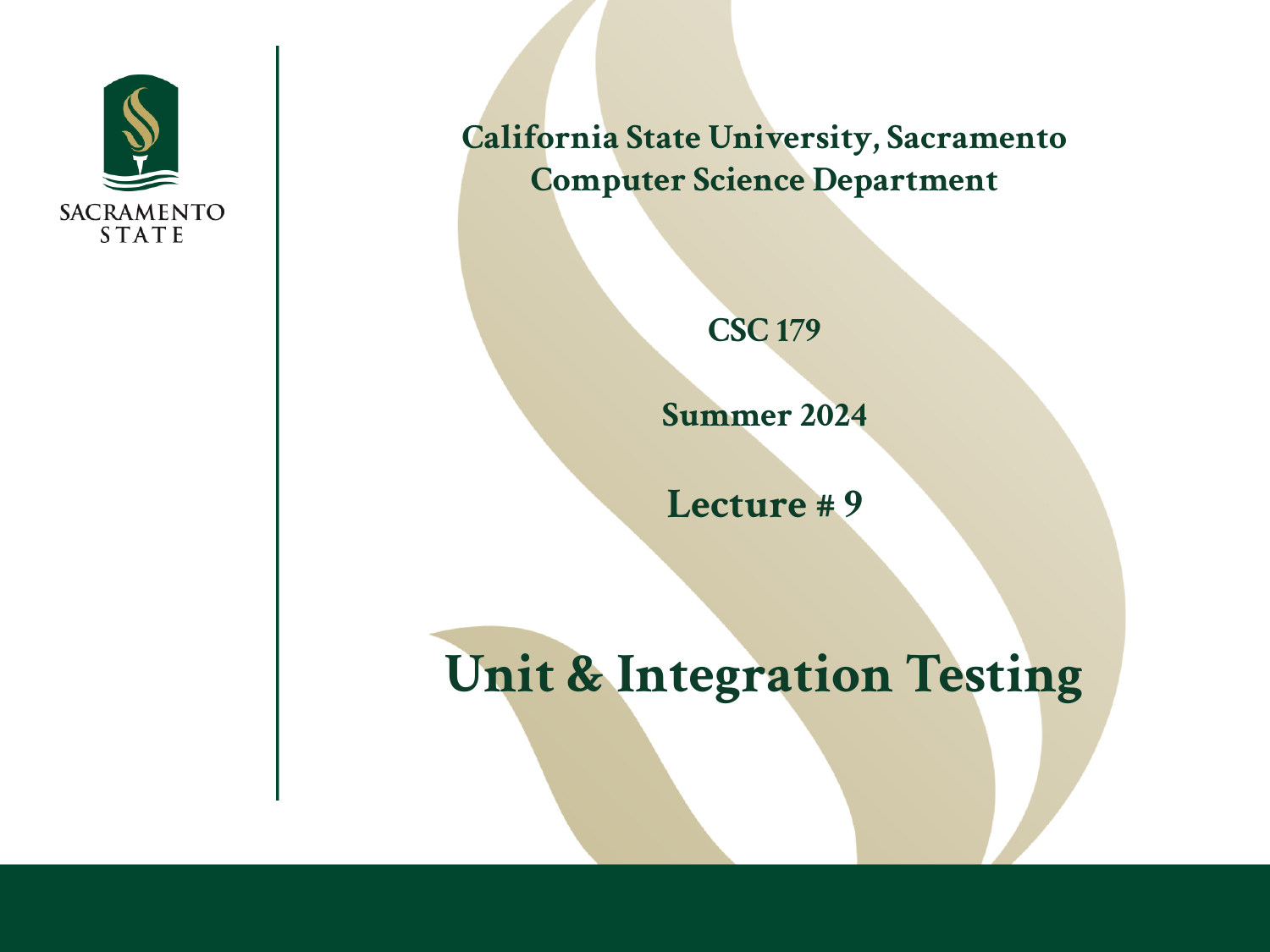

California State University, Sacramento
Computer Science Department
CSC 179

Summer 2024

Lecture # 9
Unit & Integration Testing